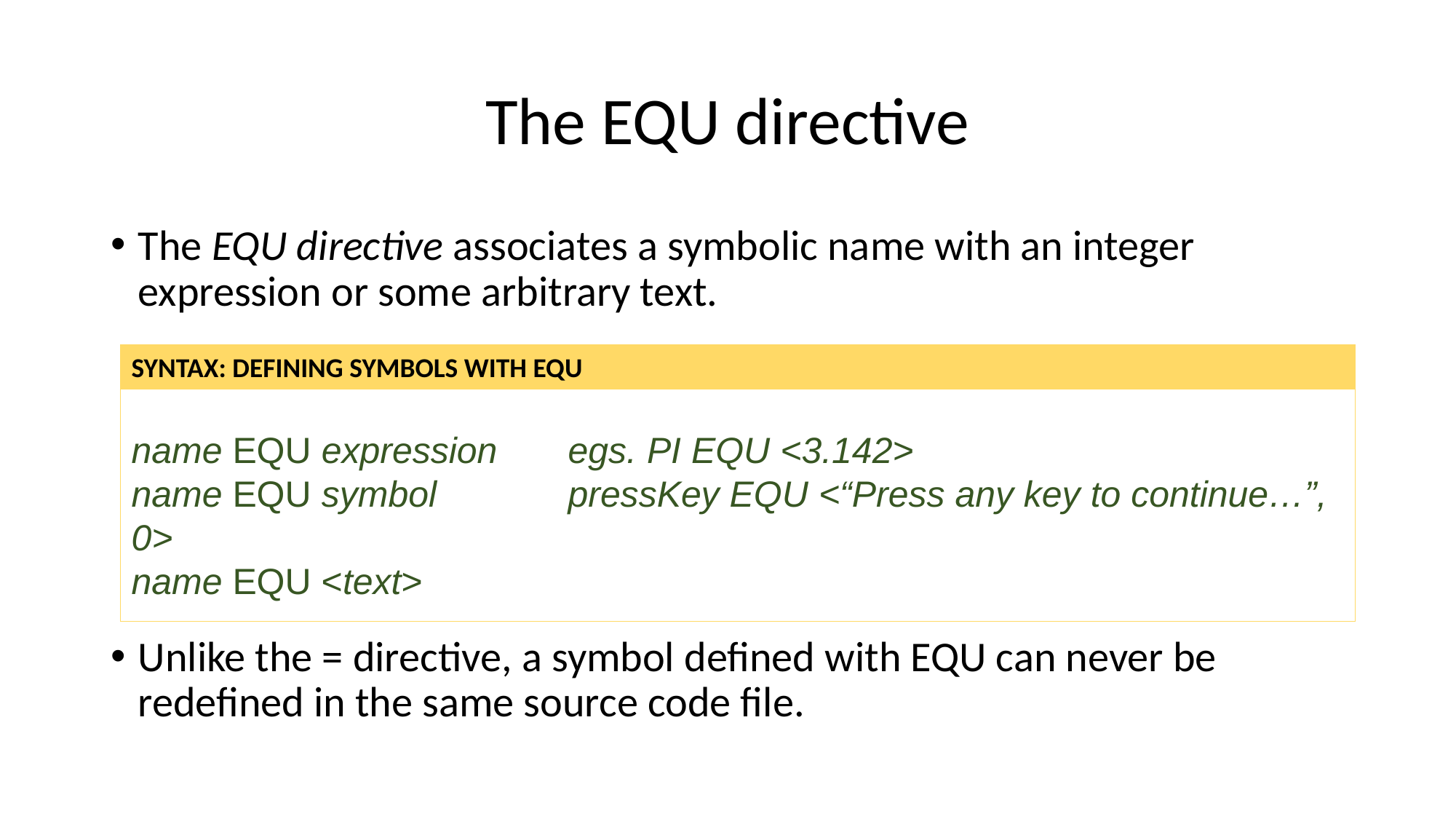

# The EQU directive
The EQU directive associates a symbolic name with an integer expression or some arbitrary text.

Unlike the = directive, a symbol defined with EQU can never be redefined in the same source code file.
SYNTAX: DEFINING SYMBOLS WITH EQU

name EQU expression	egs. PI EQU <3.142>
name EQU symbol		pressKey EQU <“Press any key to continue…”, 0>
name EQU <text>